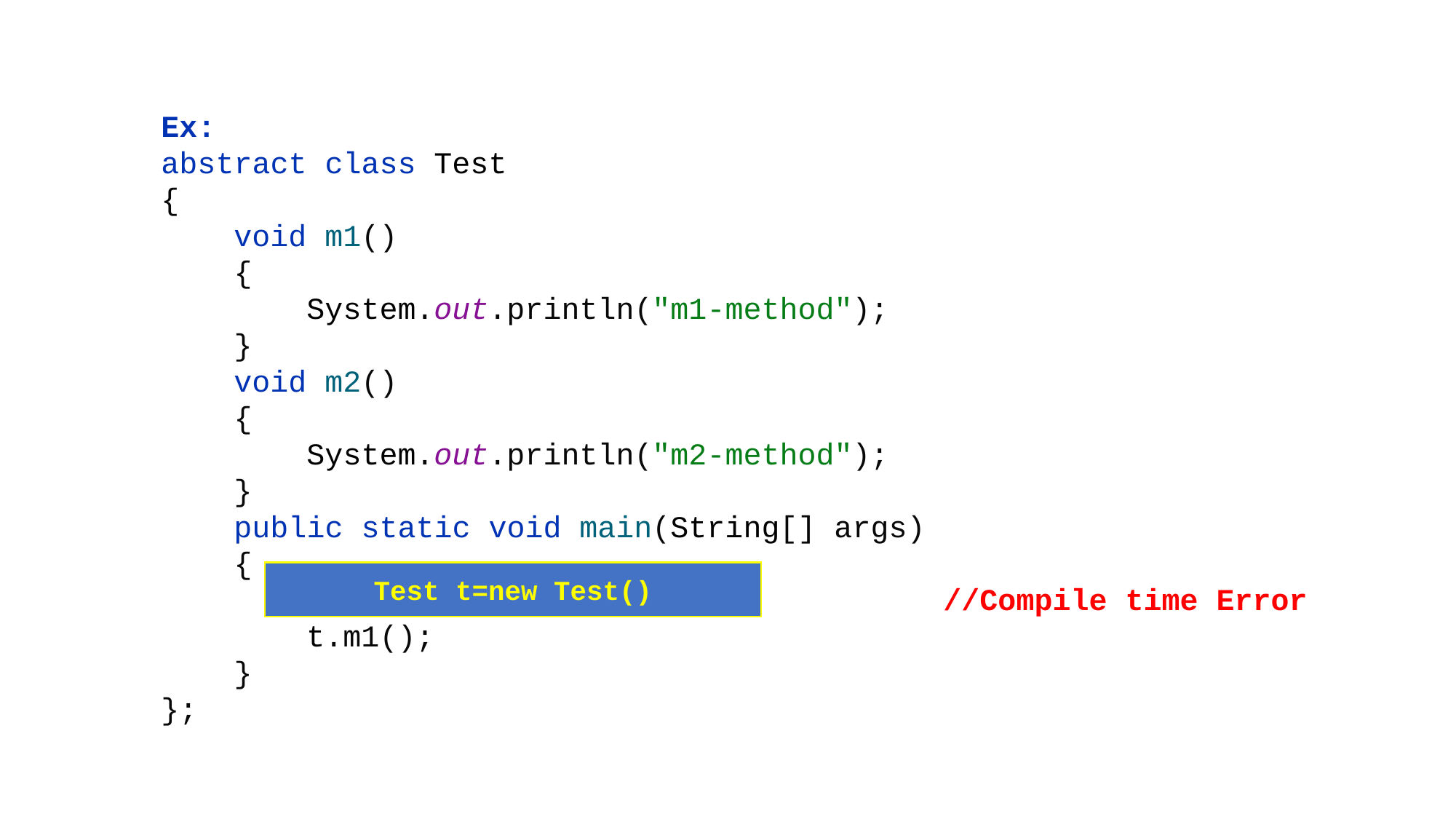

Ex:
abstract class Test
{
    void m1()
    {
        System.out.println("m1-method");
    }
    void m2()
    {
        System.out.println("m2-method");
    }
    public static void main(String[] args)
    {
                            			 //Compile time Error
        t.m1();
    }
};
Test t=new Test()